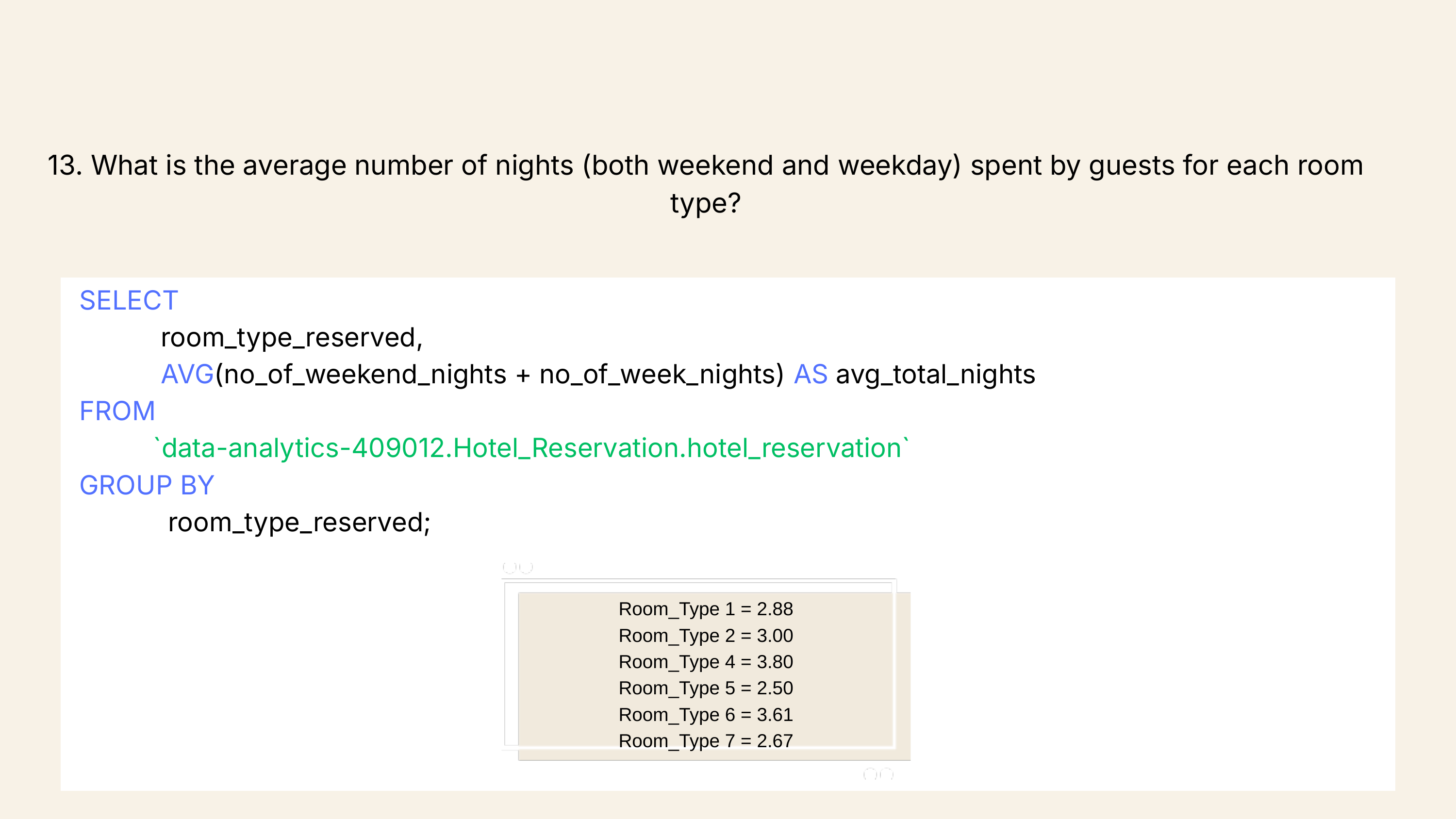

13. What is the average number of nights (both weekend and weekday) spent by guests for each room
type?

HH
SELECT
           room_type_reserved,
           AVG(no_of_weekend_nights + no_of_week_nights) AS avg_total_nights
FROM
          `data-analytics-409012.Hotel_Reservation.hotel_reservation`
GROUP BY
            room_type_reserved;

Room_Type 1 = 2.88
Room_Type 2 = 3.00
Room_Type 4 = 3.80
Room_Type 5 = 2.50
Room_Type 6 = 3.61
Room_Type 7 = 2.67